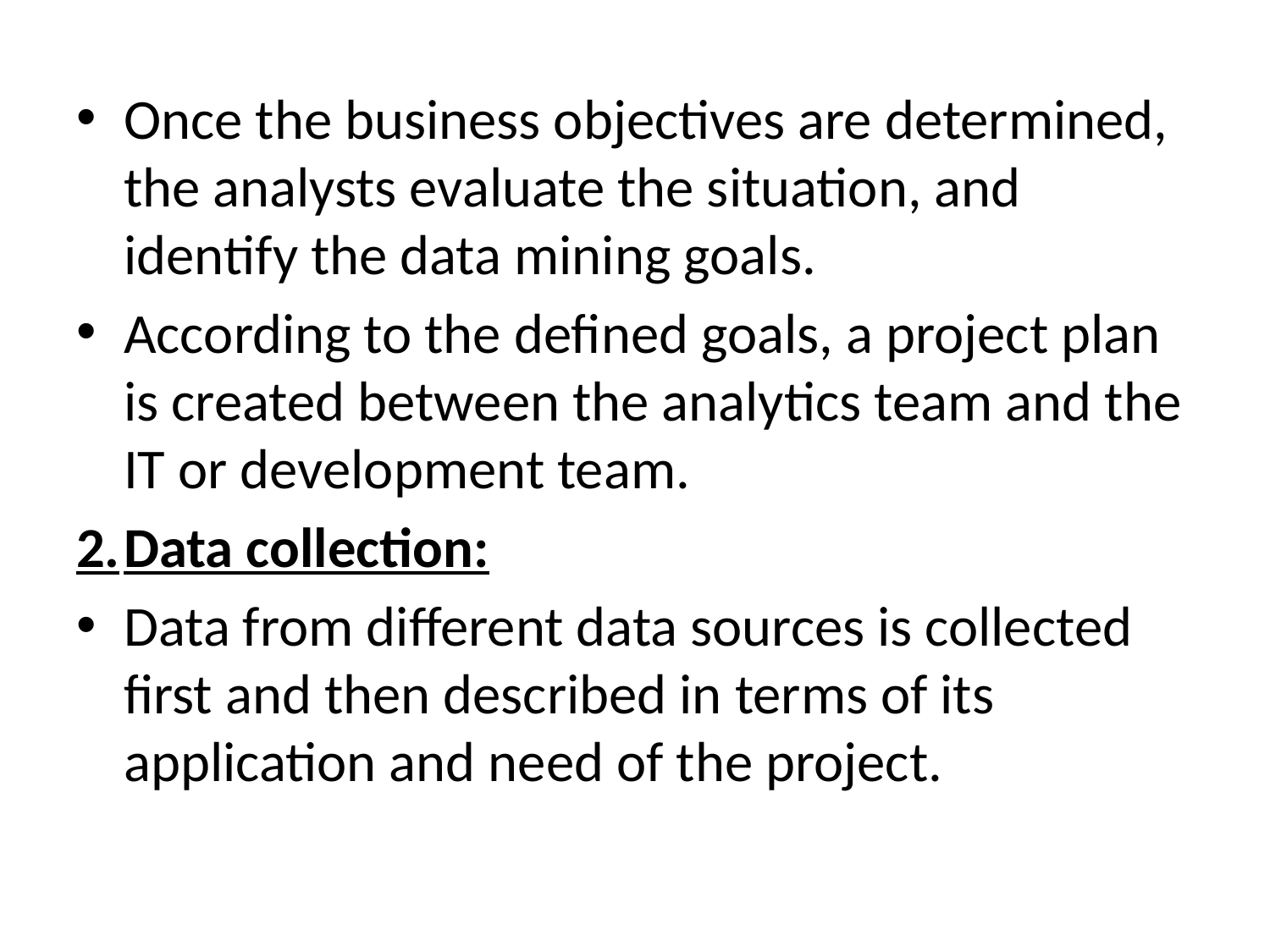

Once the business objectives are determined, the analysts evaluate the situation, and identify the data mining goals.
According to the defined goals, a project plan is created between the analytics team and the IT or development team.
2.	Data collection:
Data from different data sources is collected first and then described in terms of its application and need of the project.